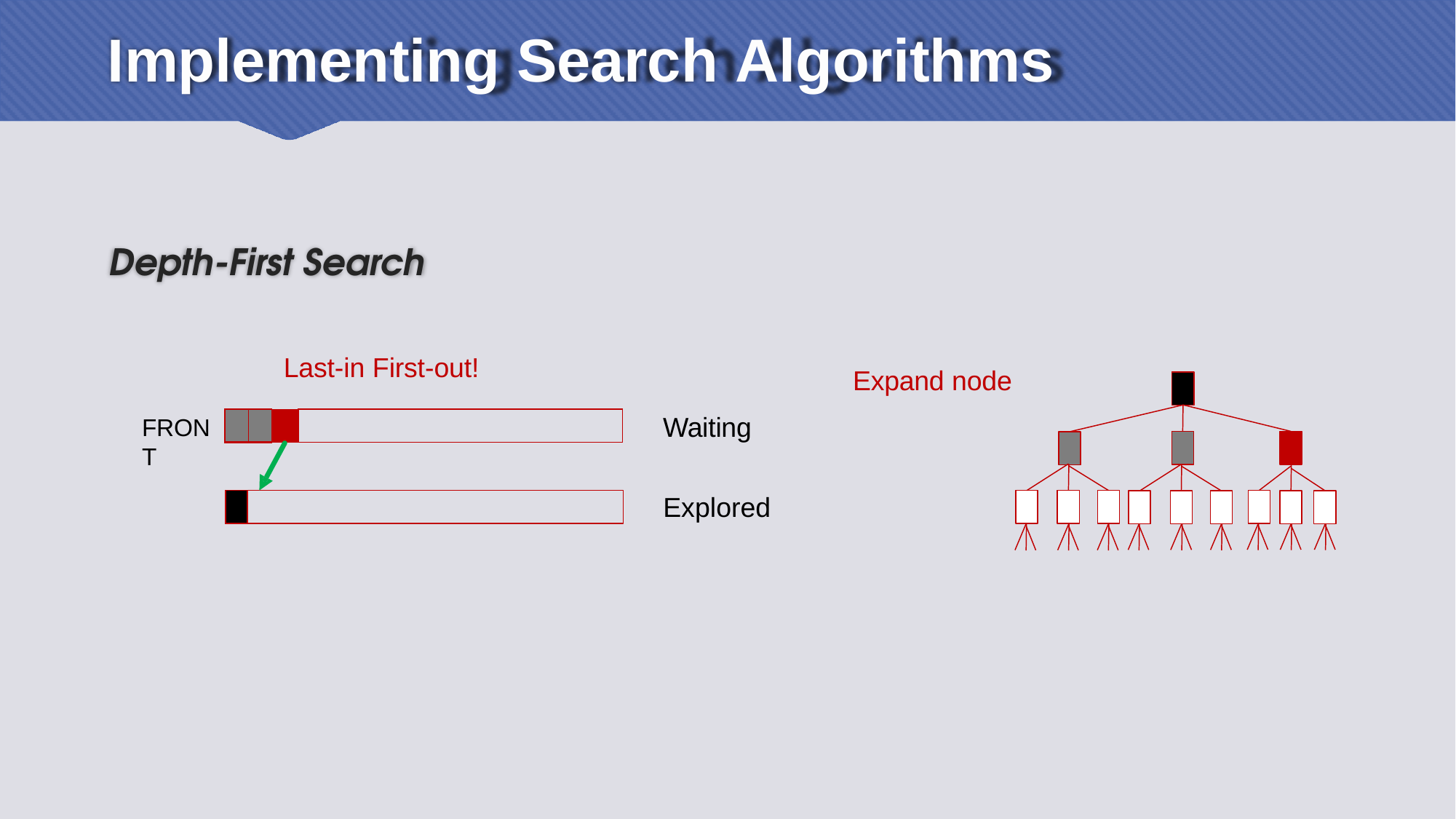

# Implementing Search Algorithms

Depth-First Search
Last-in First-out!
Expand node

Waiting
|  |  |  |  |
| --- | --- | --- | --- |
FRONT

Explored